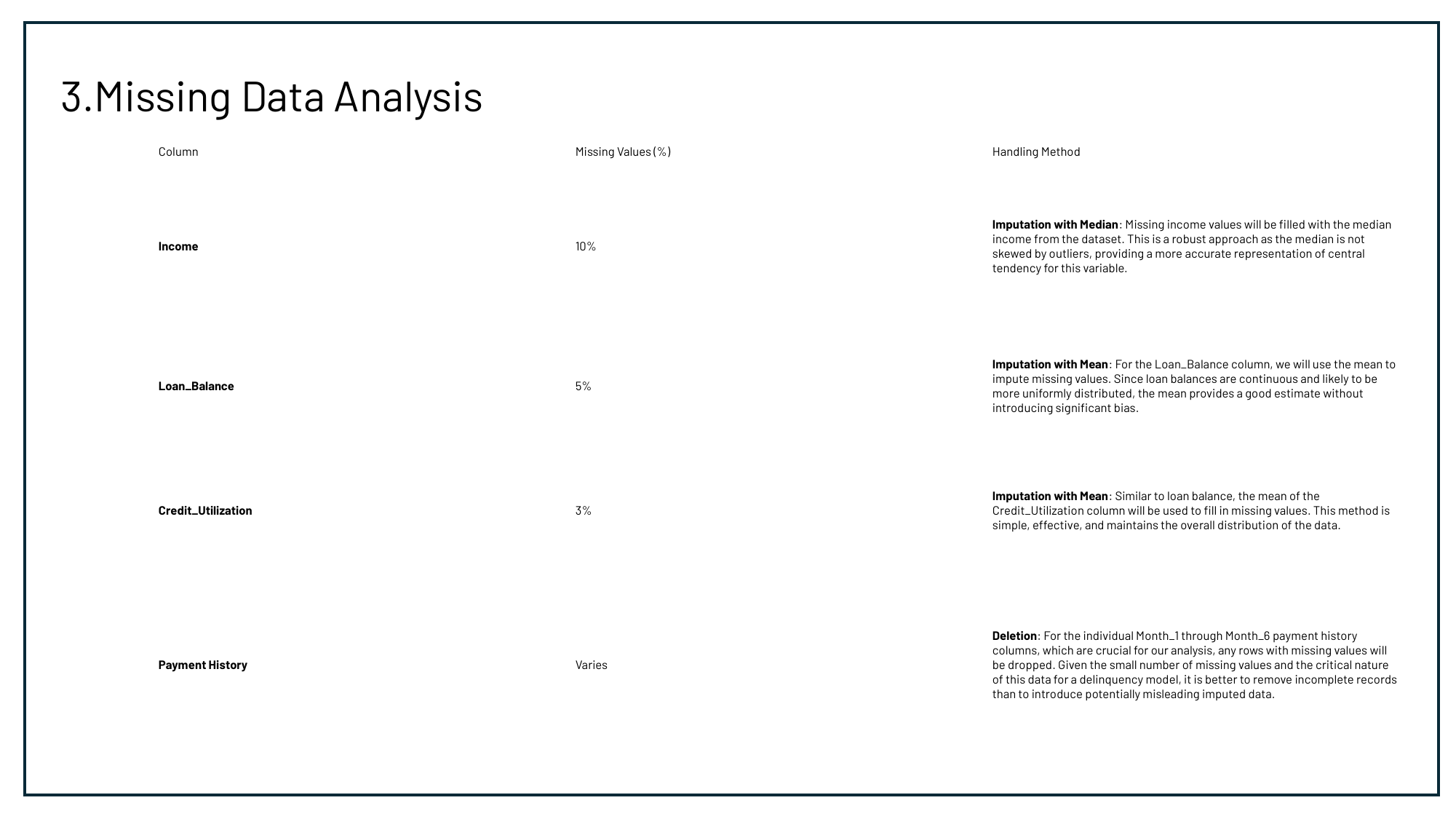

3.Missing Data Analysis
| Column | Missing Values (%) | Handling Method |
| --- | --- | --- |
| Income | 10% | Imputation with Median: Missing income values will be filled with the median income from the dataset. This is a robust approach as the median is not skewed by outliers, providing a more accurate representation of central tendency for this variable. |
| Loan\_Balance | 5% | Imputation with Mean: For the Loan\_Balance column, we will use the mean to impute missing values. Since loan balances are continuous and likely to be more uniformly distributed, the mean provides a good estimate without introducing significant bias. |
| Credit\_Utilization | 3% | Imputation with Mean: Similar to loan balance, the mean of the Credit\_Utilization column will be used to fill in missing values. This method is simple, effective, and maintains the overall distribution of the data. |
| Payment History | Varies | Deletion: For the individual Month\_1 through Month\_6 payment history columns, which are crucial for our analysis, any rows with missing values will be dropped. Given the small number of missing values and the critical nature of this data for a delinquency model, it is better to remove incomplete records than to introduce potentially misleading imputed data. |